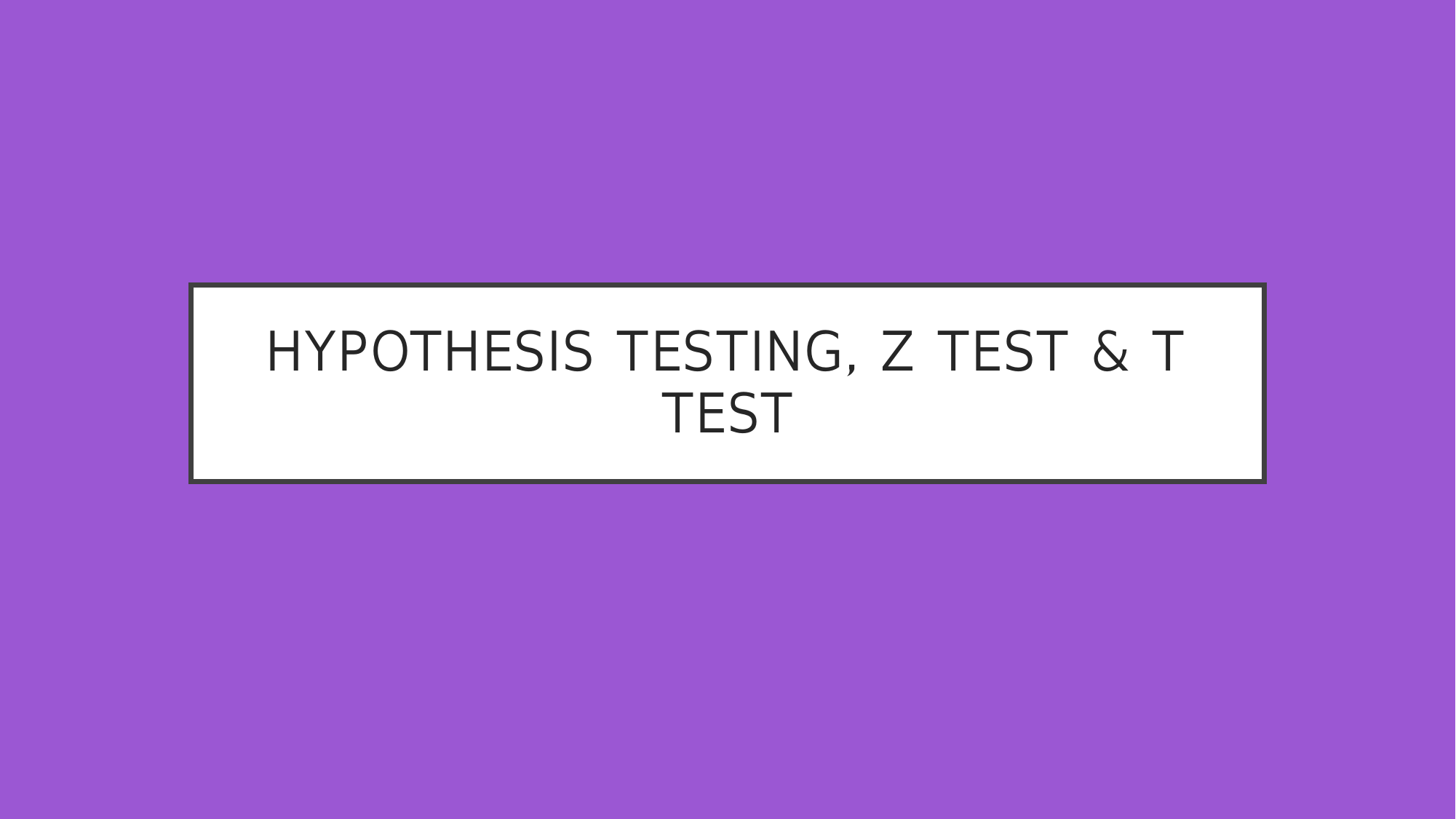

# Hypothesis Testing, Z Test & T Test